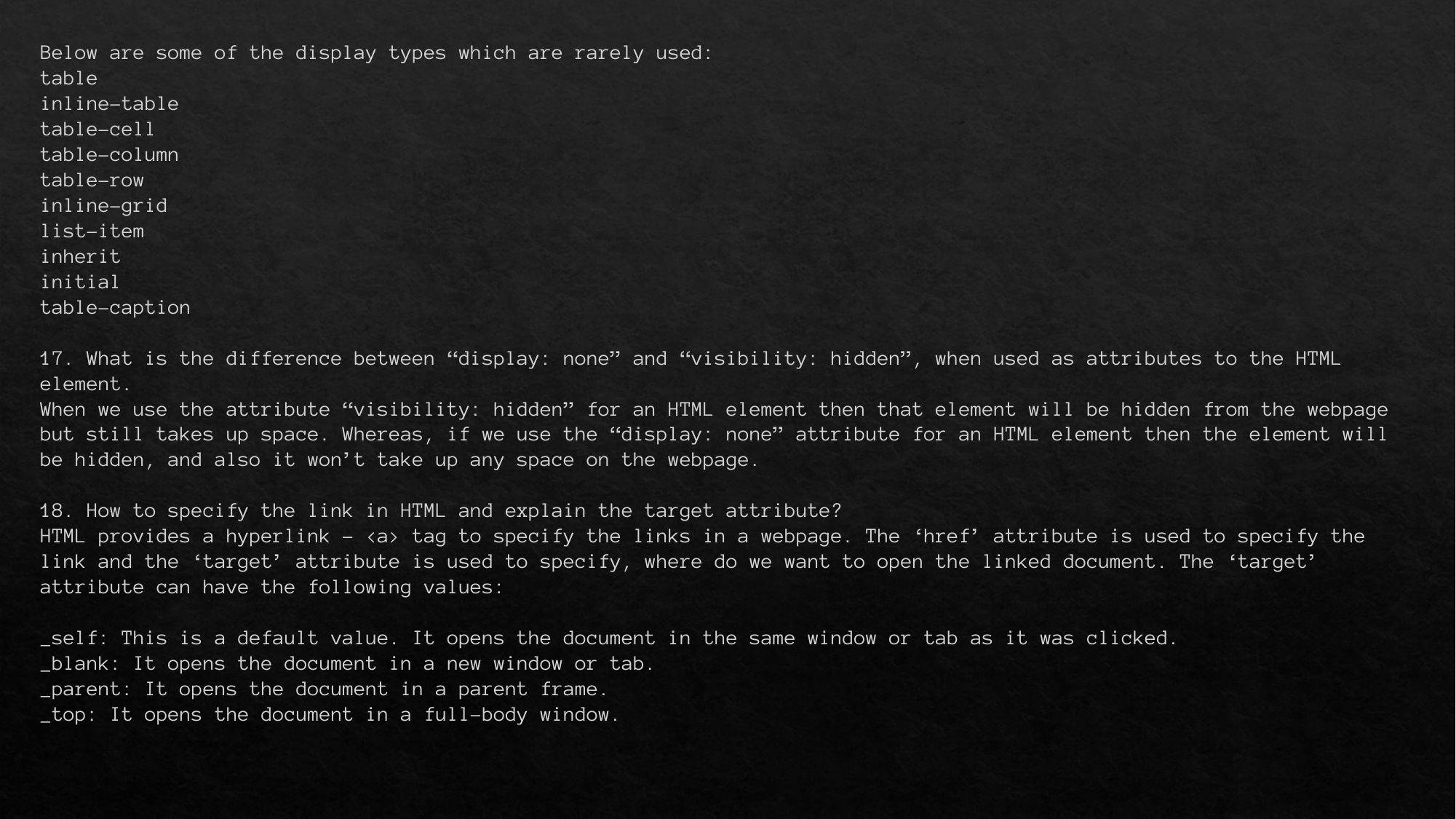

Below are some of the display types which are rarely used:
table
inline-table
table-cell
table-column
table-row
inline-grid
list-item
inherit
initial
table-caption

17. What is the difference between “display: none” and “visibility: hidden”, when used as attributes to the HTML element.
When we use the attribute “visibility: hidden” for an HTML element then that element will be hidden from the webpage but still takes up space. Whereas, if we use the “display: none” attribute for an HTML element then the element will be hidden, and also it won’t take up any space on the webpage.

18. How to specify the link in HTML and explain the target attribute?
HTML provides a hyperlink - <a> tag to specify the links in a webpage. The ‘href’ attribute is used to specify the link and the ‘target’ attribute is used to specify, where do we want to open the linked document. The ‘target’ attribute can have the following values:

_self: This is a default value. It opens the document in the same window or tab as it was clicked.
_blank: It opens the document in a new window or tab.
_parent: It opens the document in a parent frame.
_top: It opens the document in a full-body window.